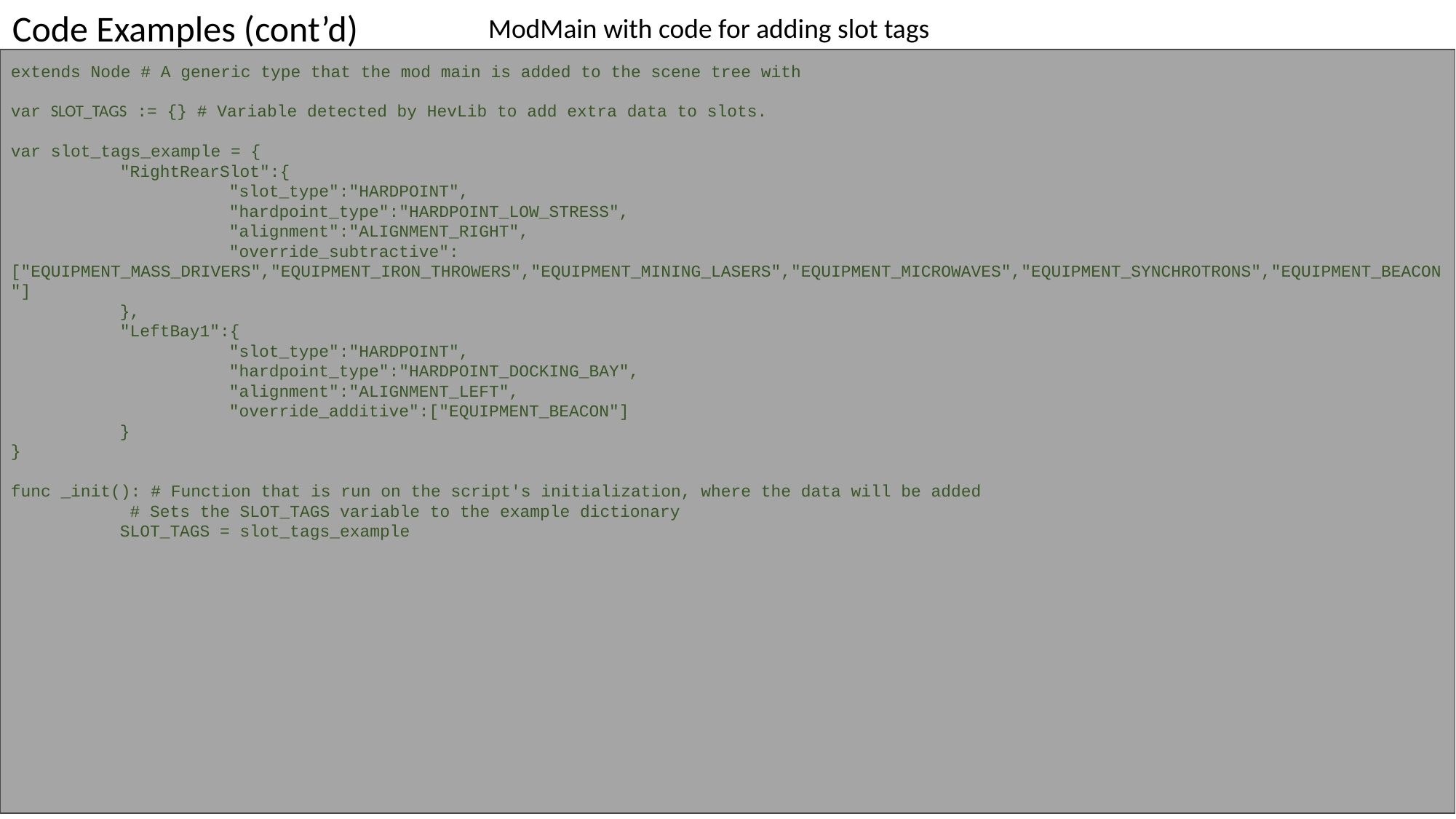

Code Examples (cont’d)
ModMain with code for adding slot tags

extends Node # A generic type that the mod main is added to the scene tree with

var SLOT_TAGS := {} # Variable detected by HevLib to add extra data to slots.

var slot_tags_example = {
	"RightRearSlot":{
		"slot_type":"HARDPOINT",
		"hardpoint_type":"HARDPOINT_LOW_STRESS",
		"alignment":"ALIGNMENT_RIGHT",
		"override_subtractive":["EQUIPMENT_MASS_DRIVERS","EQUIPMENT_IRON_THROWERS","EQUIPMENT_MINING_LASERS","EQUIPMENT_MICROWAVES","EQUIPMENT_SYNCHROTRONS","EQUIPMENT_BEACON"]
	},
	"LeftBay1":{
		"slot_type":"HARDPOINT",
		"hardpoint_type":"HARDPOINT_DOCKING_BAY",
		"alignment":"ALIGNMENT_LEFT",
		"override_additive":["EQUIPMENT_BEACON"]
	}
}

func _init(): # Function that is run on the script's initialization, where the data will be added
	 # Sets the SLOT_TAGS variable to the example dictionary
	SLOT_TAGS = slot_tags_example